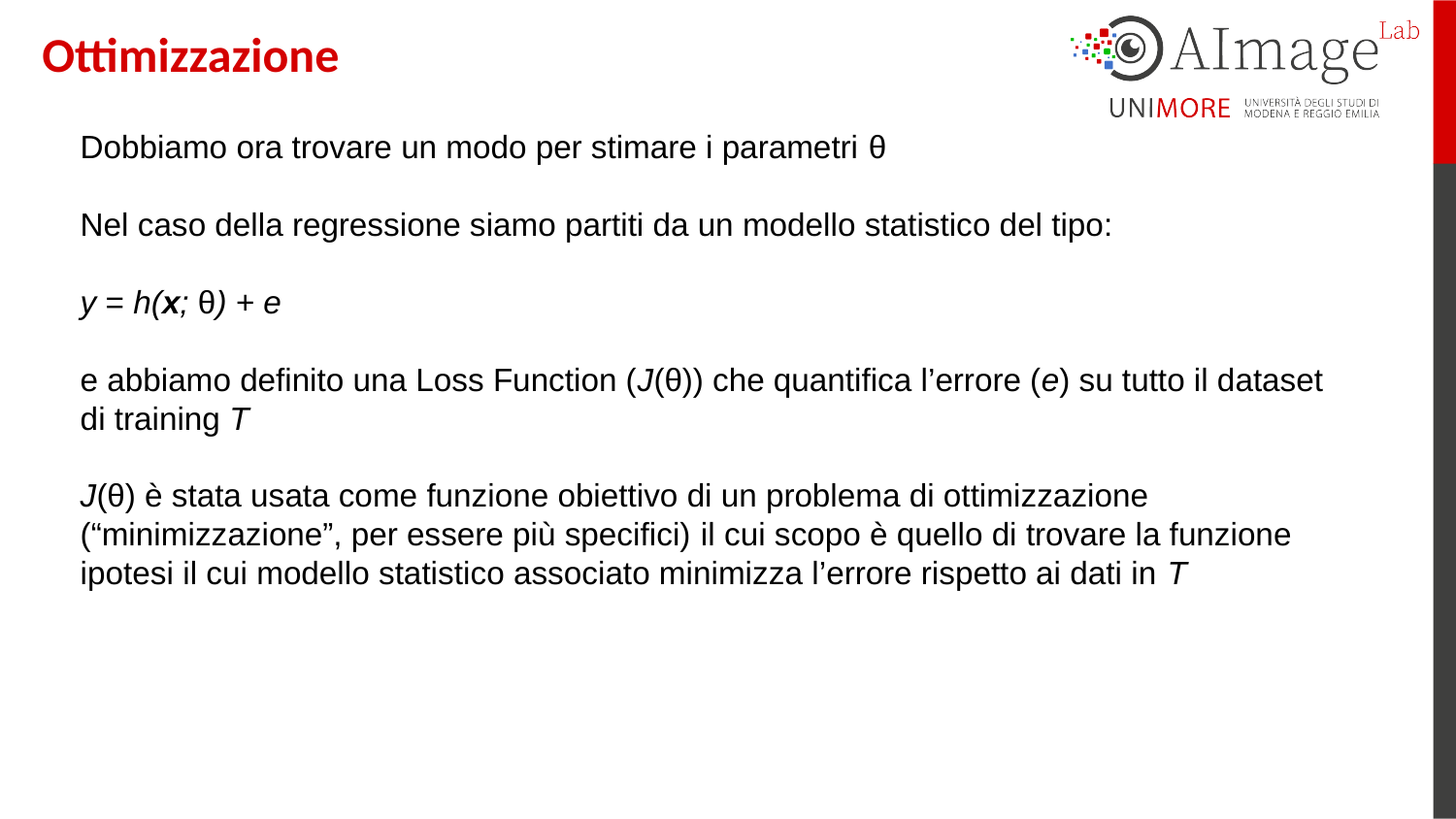

Ottimizzazione
Dobbiamo ora trovare un modo per stimare i parametri θ

Nel caso della regressione siamo partiti da un modello statistico del tipo:

y = h(x; θ) + e

e abbiamo definito una Loss Function (J(θ)) che quantifica l’errore (e) su tutto il dataset di training T

J(θ) è stata usata come funzione obiettivo di un problema di ottimizzazione (“minimizzazione”, per essere più specifici) il cui scopo è quello di trovare la funzione ipotesi il cui modello statistico associato minimizza l’errore rispetto ai dati in T